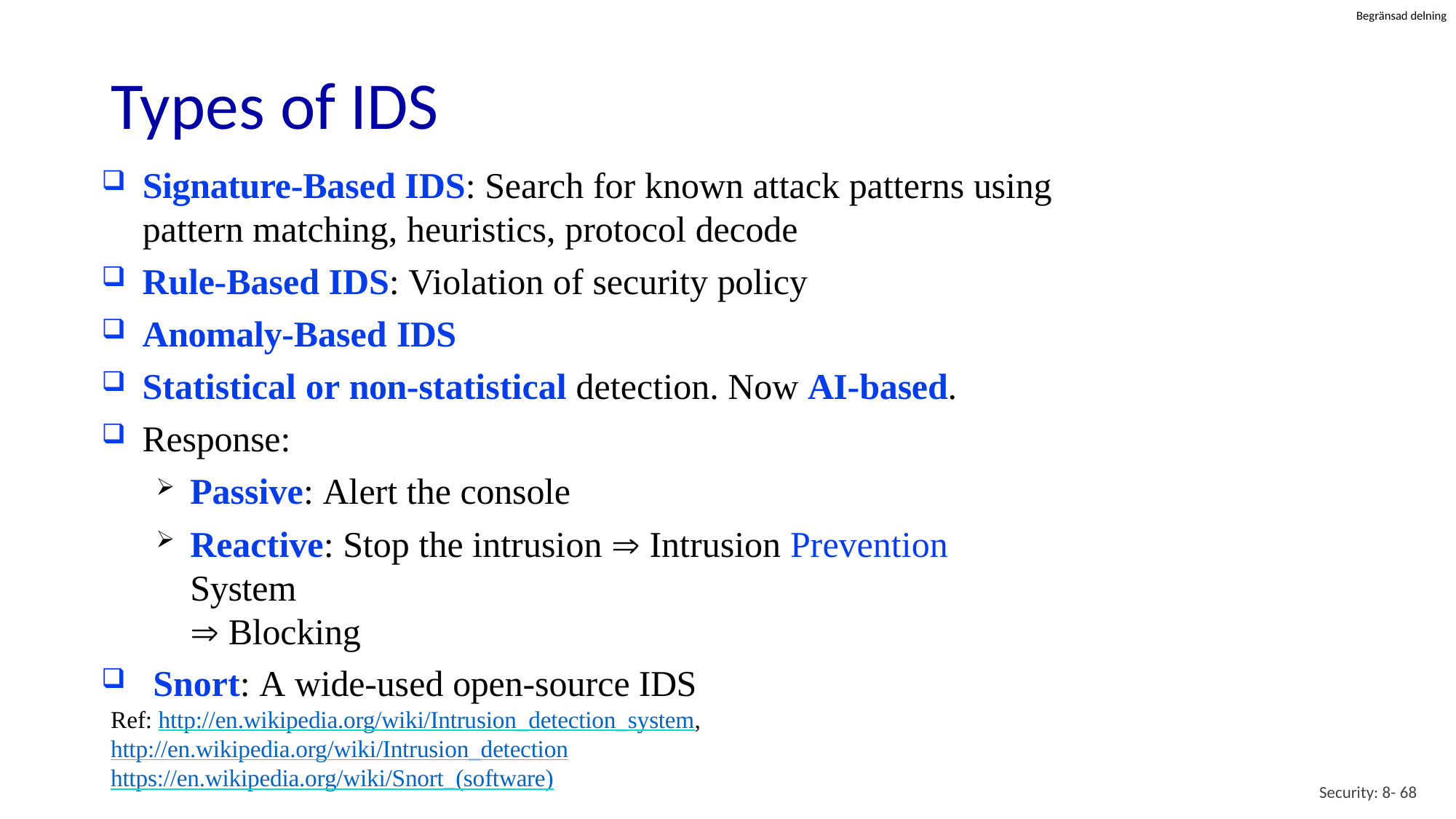

# Types of IDS
Signature-Based IDS: Search for known attack patterns using pattern matching, heuristics, protocol decode
Rule-Based IDS: Violation of security policy
Anomaly-Based IDS
Statistical or non-statistical detection. Now AI-based.
Response:
Passive: Alert the console
Reactive: Stop the intrusion ⇒ Intrusion Prevention System
⇒ Blocking
	Snort: A wide-used open-source IDS Ref: http://en.wikipedia.org/wiki/Intrusion_detection_system, http://en.wikipedia.org/wiki/Intrusion_detection https://en.wikipedia.org/wiki/Snort_(software)
Security: 8- 68